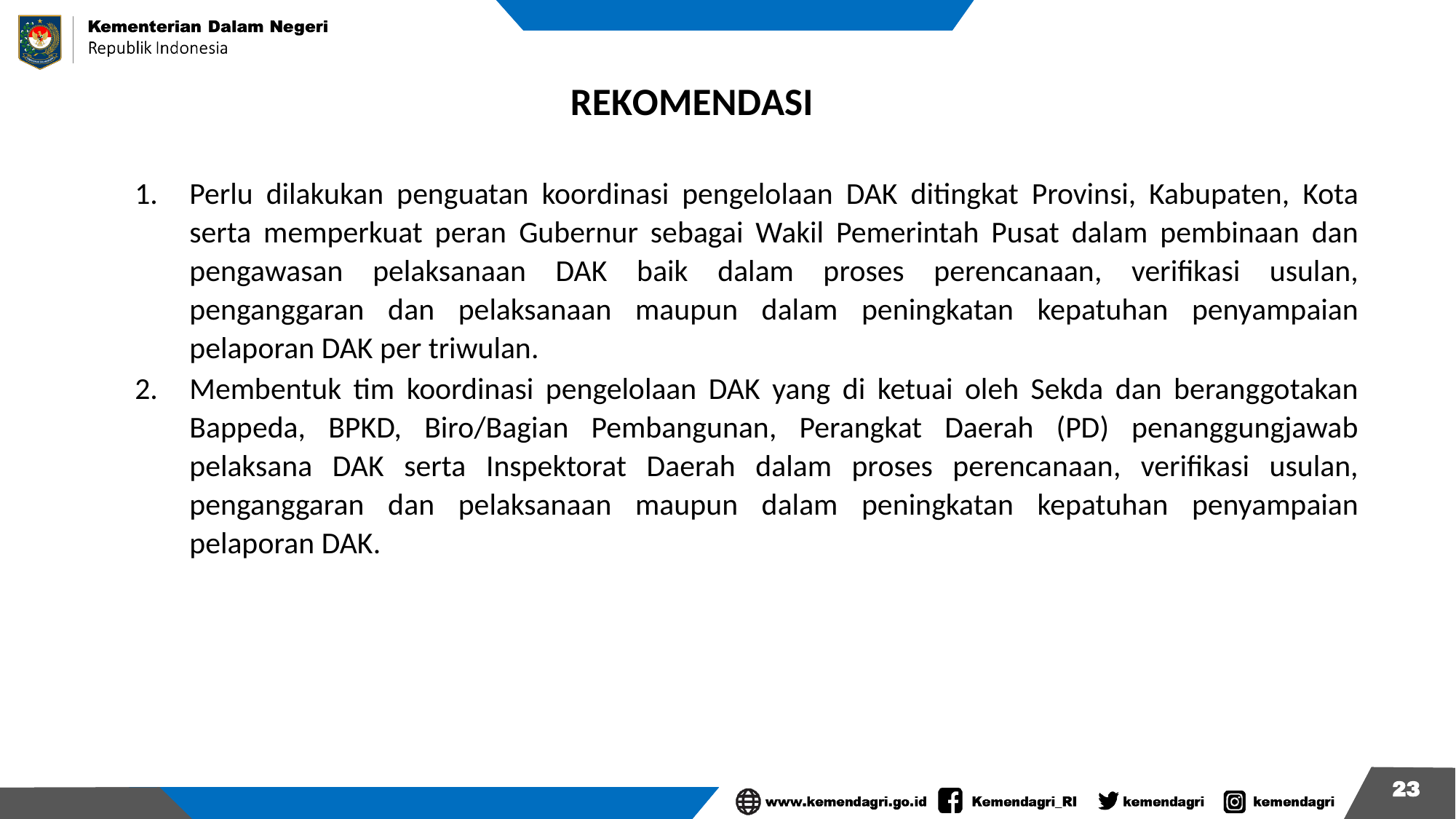

REKOMENDASI
Perlu dilakukan penguatan koordinasi pengelolaan DAK ditingkat Provinsi, Kabupaten, Kota serta memperkuat peran Gubernur sebagai Wakil Pemerintah Pusat dalam pembinaan dan pengawasan pelaksanaan DAK baik dalam proses perencanaan, verifikasi usulan, penganggaran dan pelaksanaan maupun dalam peningkatan kepatuhan penyampaian pelaporan DAK per triwulan.
Membentuk tim koordinasi pengelolaan DAK yang di ketuai oleh Sekda dan beranggotakan Bappeda, BPKD, Biro/Bagian Pembangunan, Perangkat Daerah (PD) penanggungjawab pelaksana DAK serta Inspektorat Daerah dalam proses perencanaan, verifikasi usulan, penganggaran dan pelaksanaan maupun dalam peningkatan kepatuhan penyampaian pelaporan DAK.

23